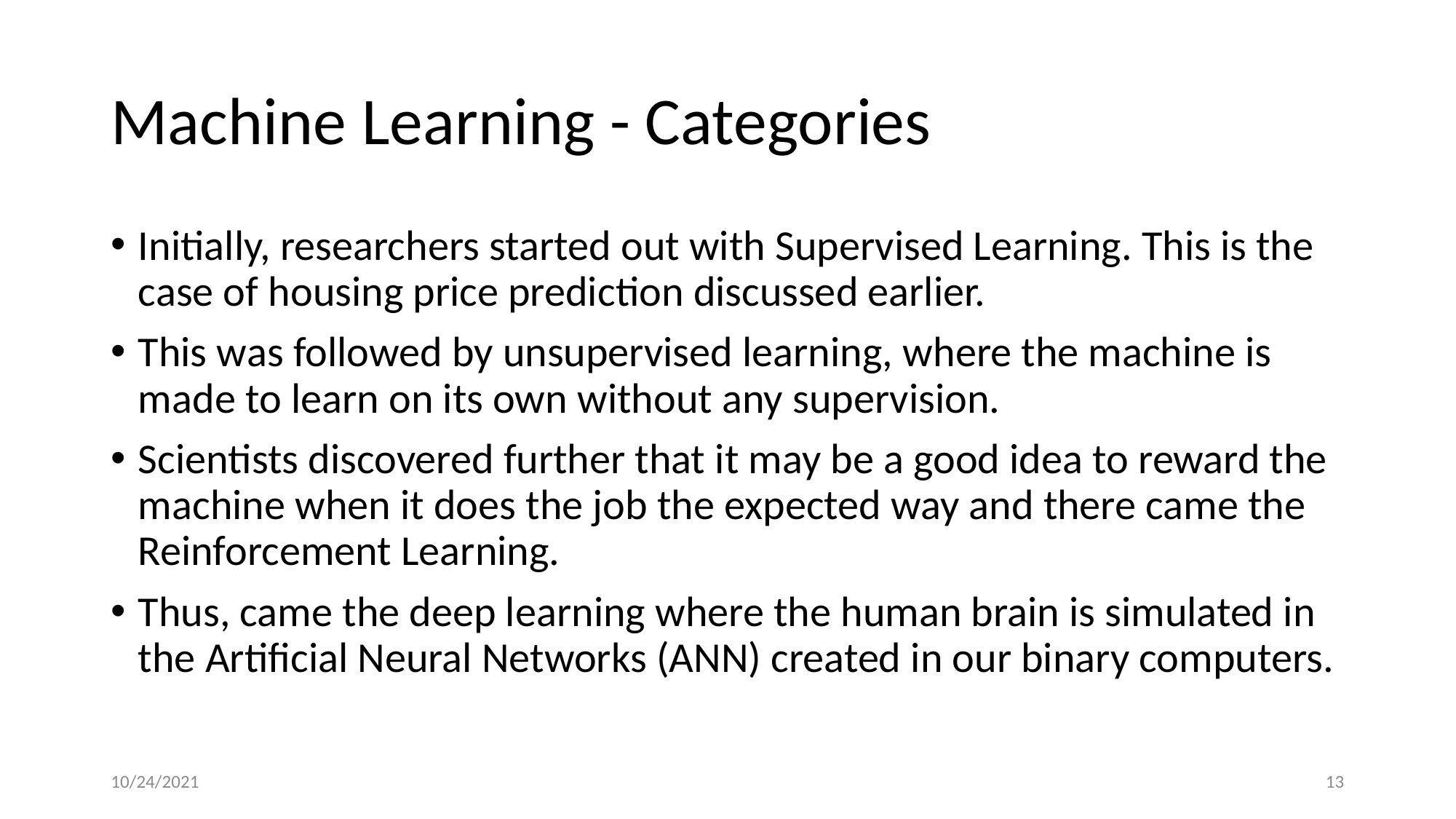

# Machine Learning - Categories
Initially, researchers started out with Supervised Learning. This is the case of housing price prediction discussed earlier.
This was followed by unsupervised learning, where the machine is made to learn on its own without any supervision.
Scientists discovered further that it may be a good idea to reward the machine when it does the job the expected way and there came the Reinforcement Learning.
Thus, came the deep learning where the human brain is simulated in the Artificial Neural Networks (ANN) created in our binary computers.
10/24/2021
13